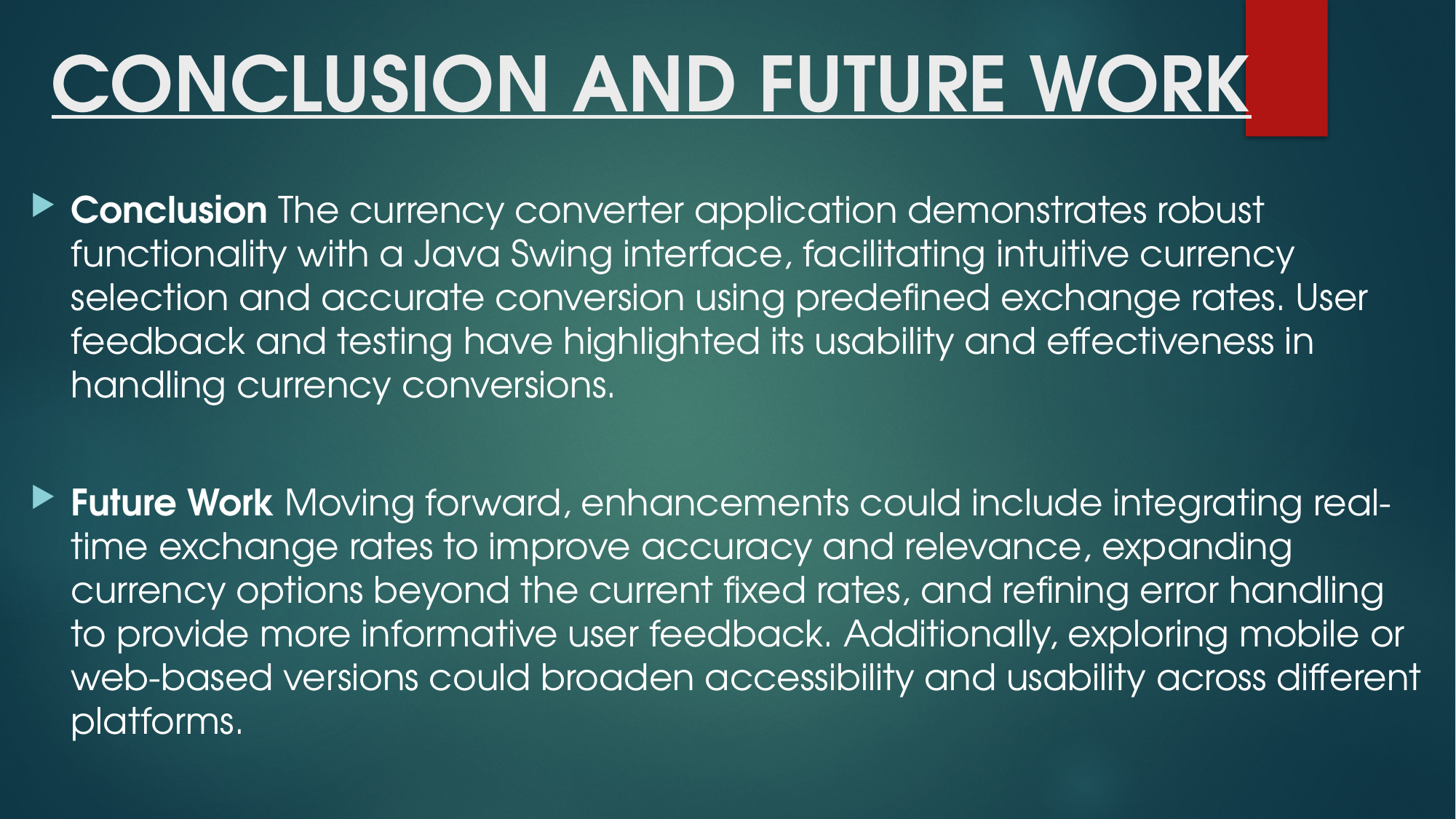

# CONCLUSION AND FUTURE WORK
Conclusion The currency converter application demonstrates robust functionality with a Java Swing interface, facilitating intuitive currency selection and accurate conversion using predefined exchange rates. User feedback and testing have highlighted its usability and effectiveness in handling currency conversions.

Future Work Moving forward, enhancements could include integrating real-time exchange rates to improve accuracy and relevance, expanding currency options beyond the current fixed rates, and refining error handling to provide more informative user feedback. Additionally, exploring mobile or web-based versions could broaden accessibility and usability across different platforms.